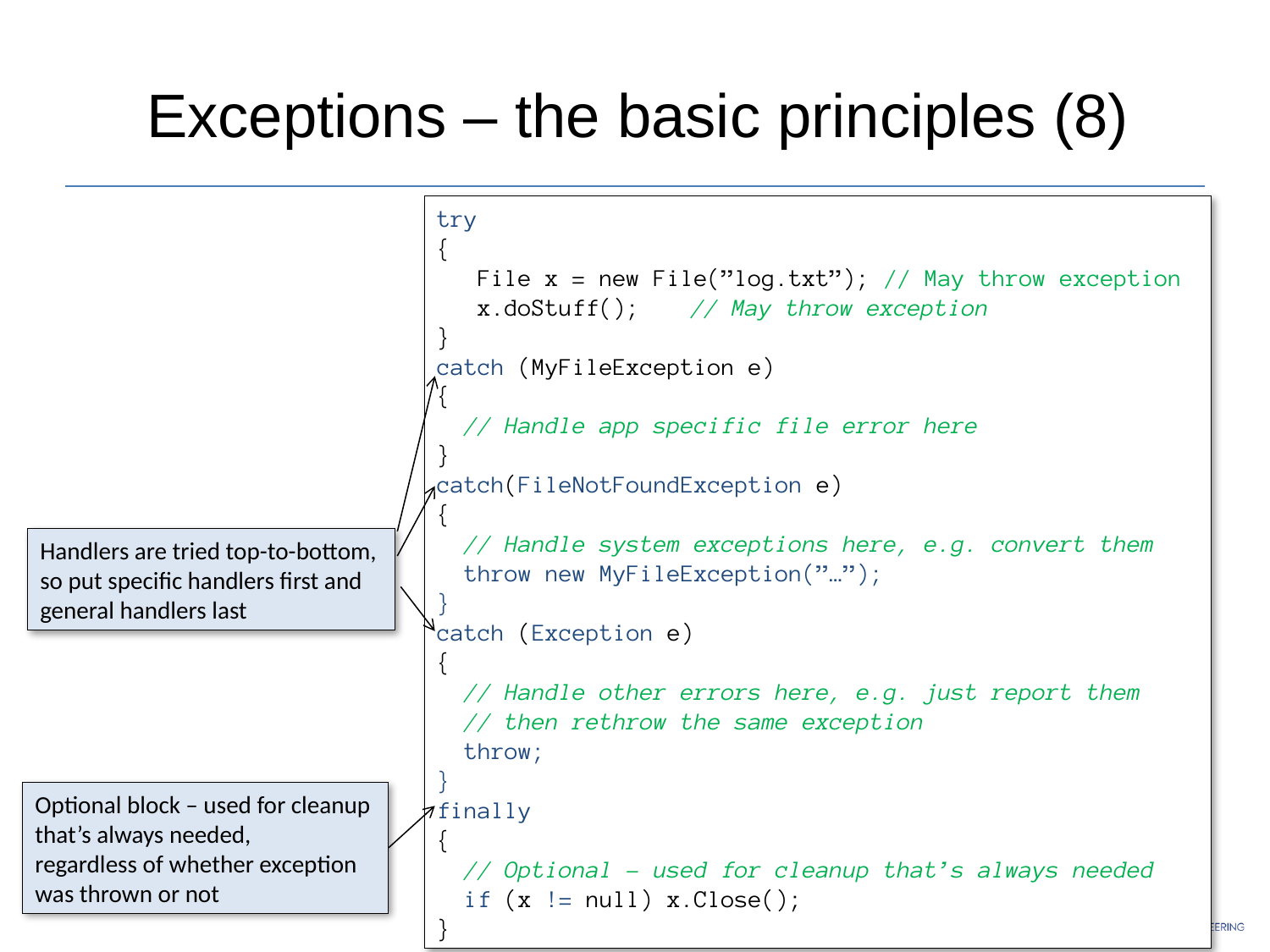

# Exceptions – the basic principles (8)
try
{
   File x = new File(”log.txt”); // May throw exception
   x.doStuff();	// May throw exception
}
catch (MyFileException e)
{
  // Handle app specific file error here
}
catch(FileNotFoundException e)
{
  // Handle system exceptions here, e.g. convert them
  throw new MyFileException(”…”);
}
catch (Exception e)
{
  // Handle other errors here, e.g. just report them
  // then rethrow the same exception
  throw;
}
finally
{
  // Optional – used for cleanup that’s always needed
  if (x != null) x.Close();
}
Handlers are tried top-to-bottom,
so put specific handlers first and
general handlers last
Optional block – used for cleanup
that’s always needed,
regardless of whether exception
was thrown or not